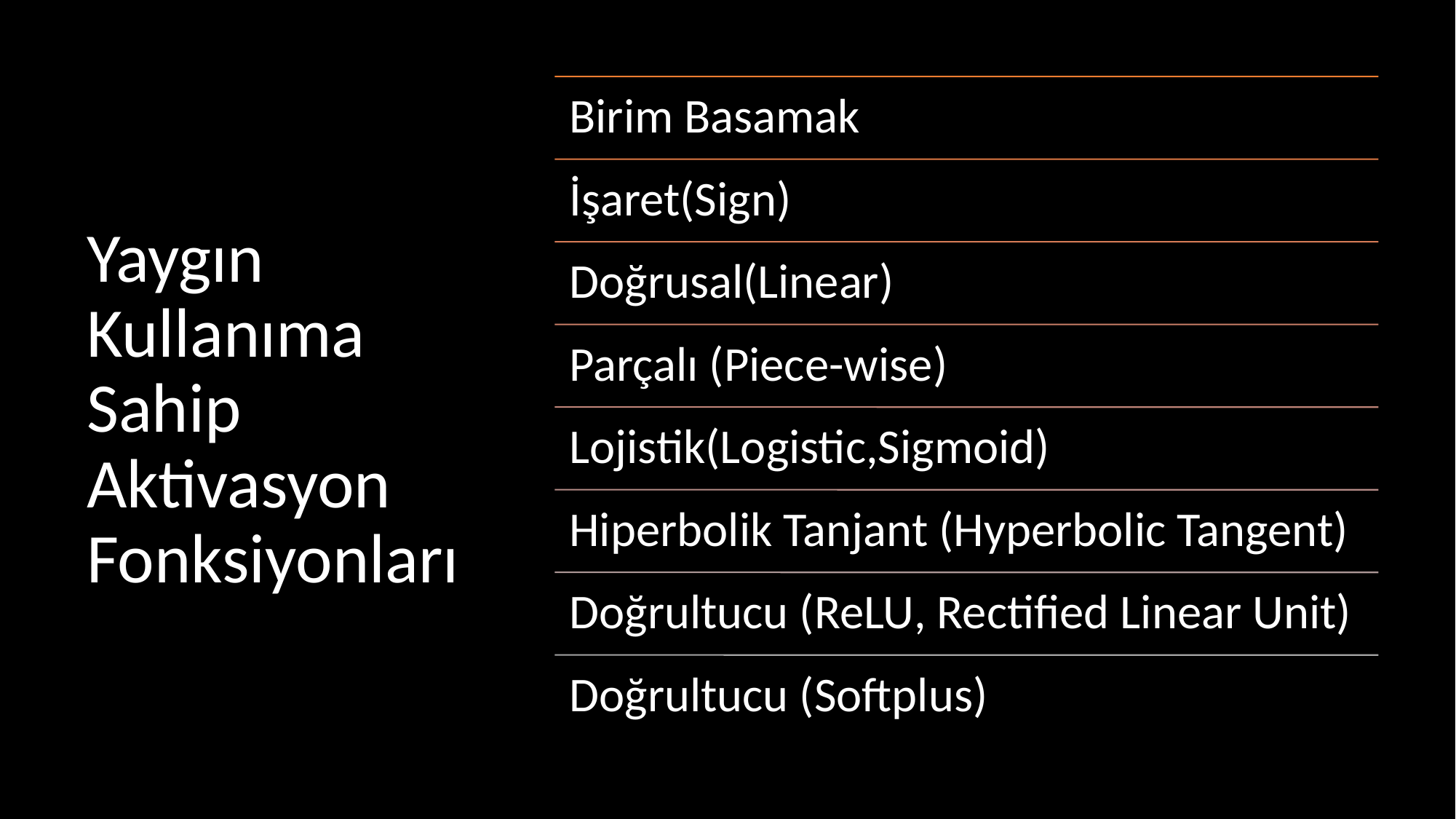

Birim Basamak
İşaret(Sign)
Doğrusal(Linear)
Parçalı (Piece-wise)
Lojistik(Logistic,Sigmoid)
Hiperbolik Tanjant (Hyperbolic Tangent)
Doğrultucu (ReLU, Rectified Linear Unit)
Doğrultucu (Softplus)
# Yaygın Kullanıma Sahip Aktivasyon Fonksiyonları